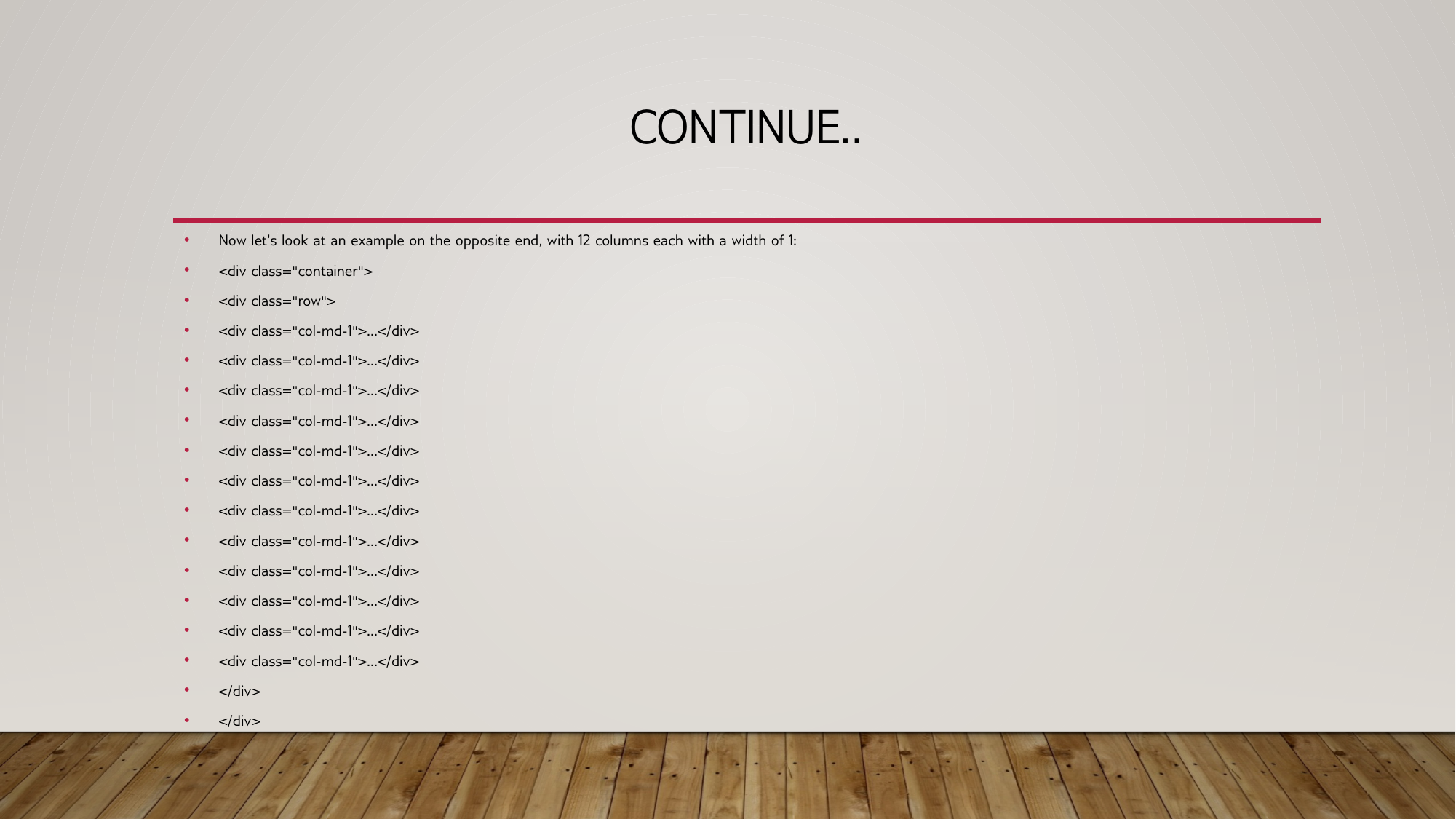

# CONTINUE..
Now let's look at an example on the opposite end, with 12 columns each with a width of 1:
<div class="container">
<div class="row">
<div class="col-md-1">...</div>
<div class="col-md-1">...</div>
<div class="col-md-1">...</div>
<div class="col-md-1">...</div>
<div class="col-md-1">...</div>
<div class="col-md-1">...</div>
<div class="col-md-1">...</div>
<div class="col-md-1">...</div>
<div class="col-md-1">...</div>
<div class="col-md-1">...</div>
<div class="col-md-1">...</div>
<div class="col-md-1">...</div>
</div>
</div>